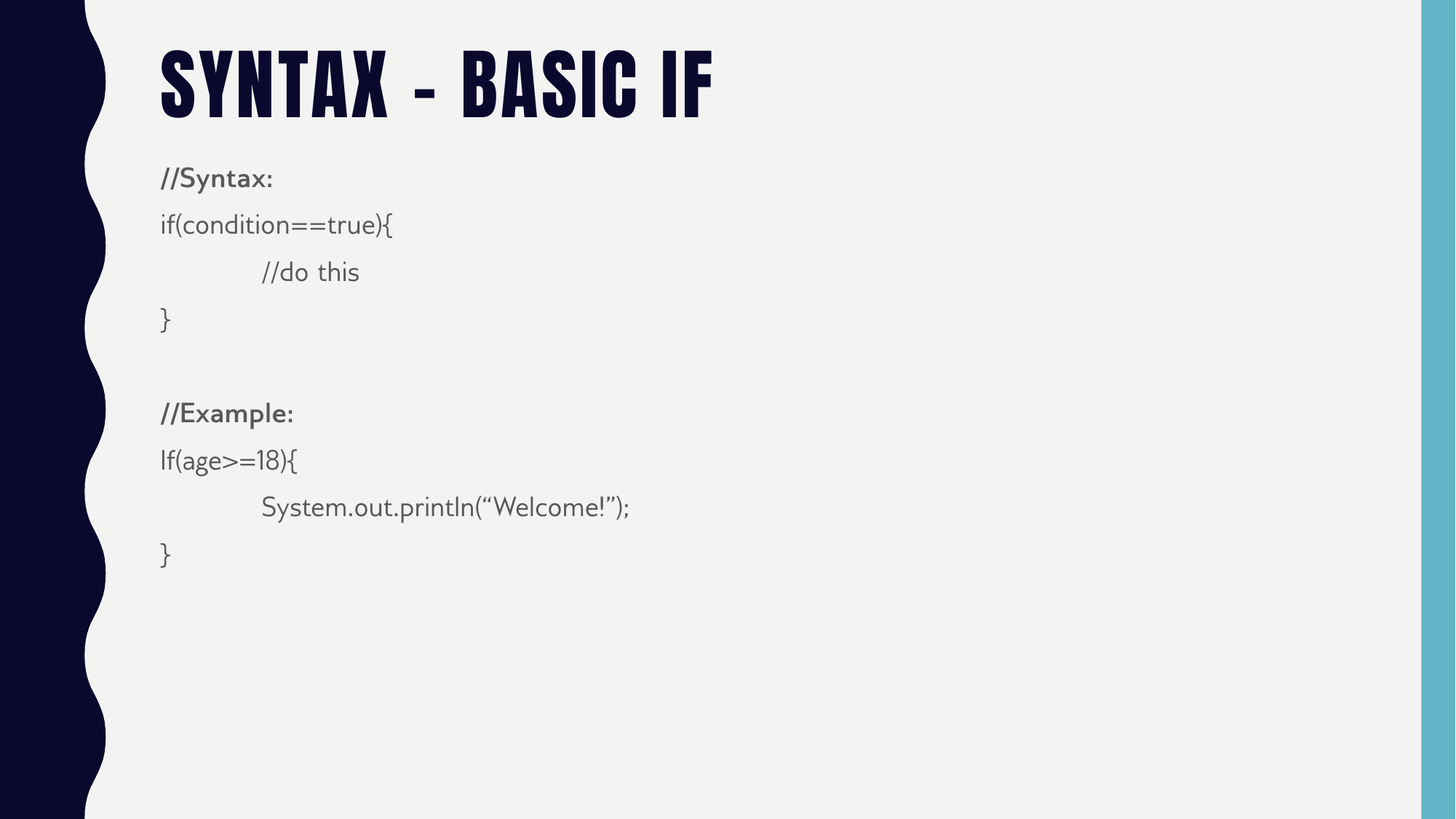

# Syntax – basic if
//Syntax:
if(condition==true){
	//do this
}

//Example:
If(age>=18){
	System.out.println(“Welcome!”);
}